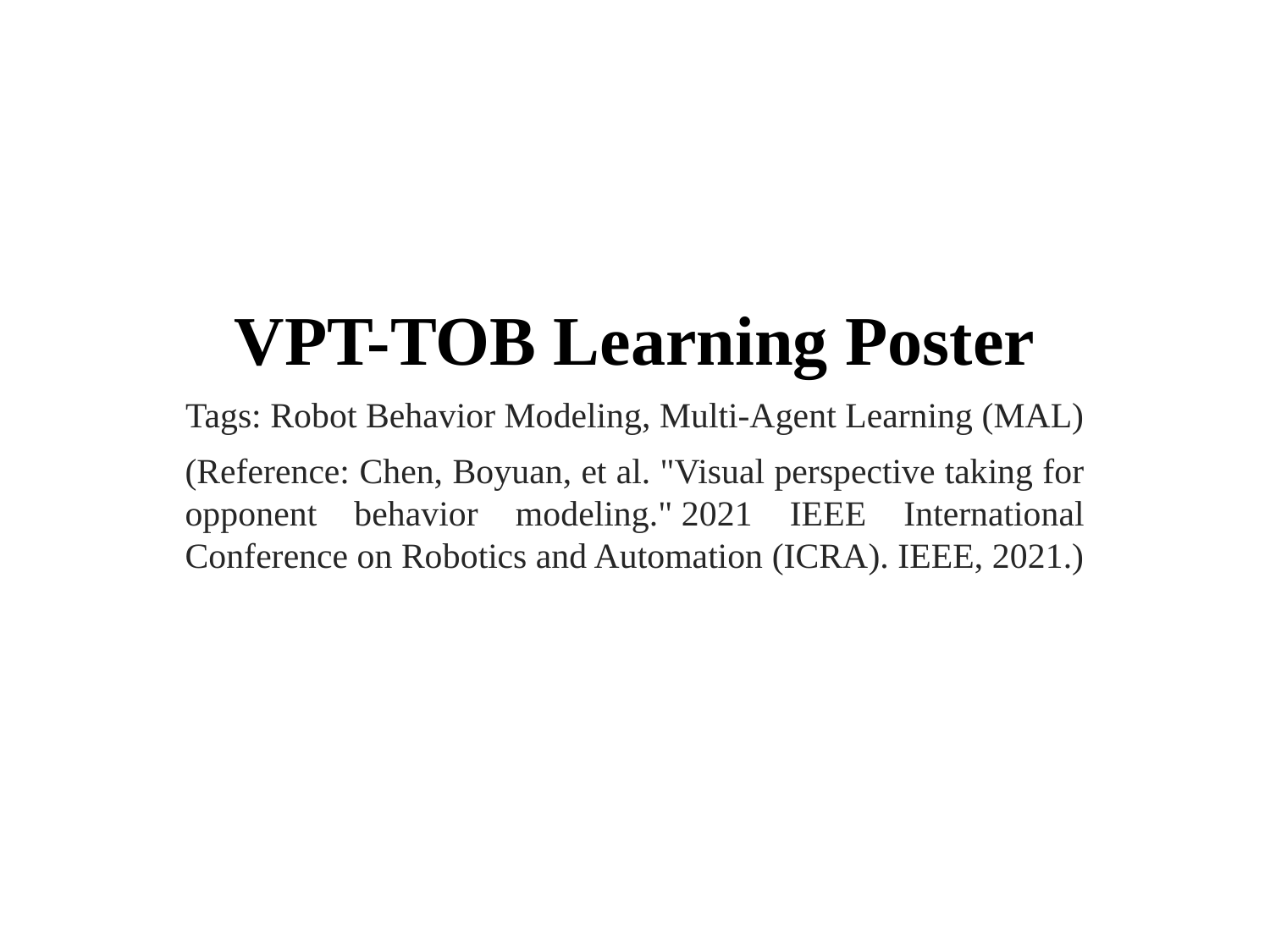

VPT-TOB Learning Poster
Tags: Robot Behavior Modeling, Multi-Agent Learning (MAL)
(Reference: Chen, Boyuan, et al. "Visual perspective taking for opponent behavior modeling." 2021 IEEE International Conference on Robotics and Automation (ICRA). IEEE, 2021.)